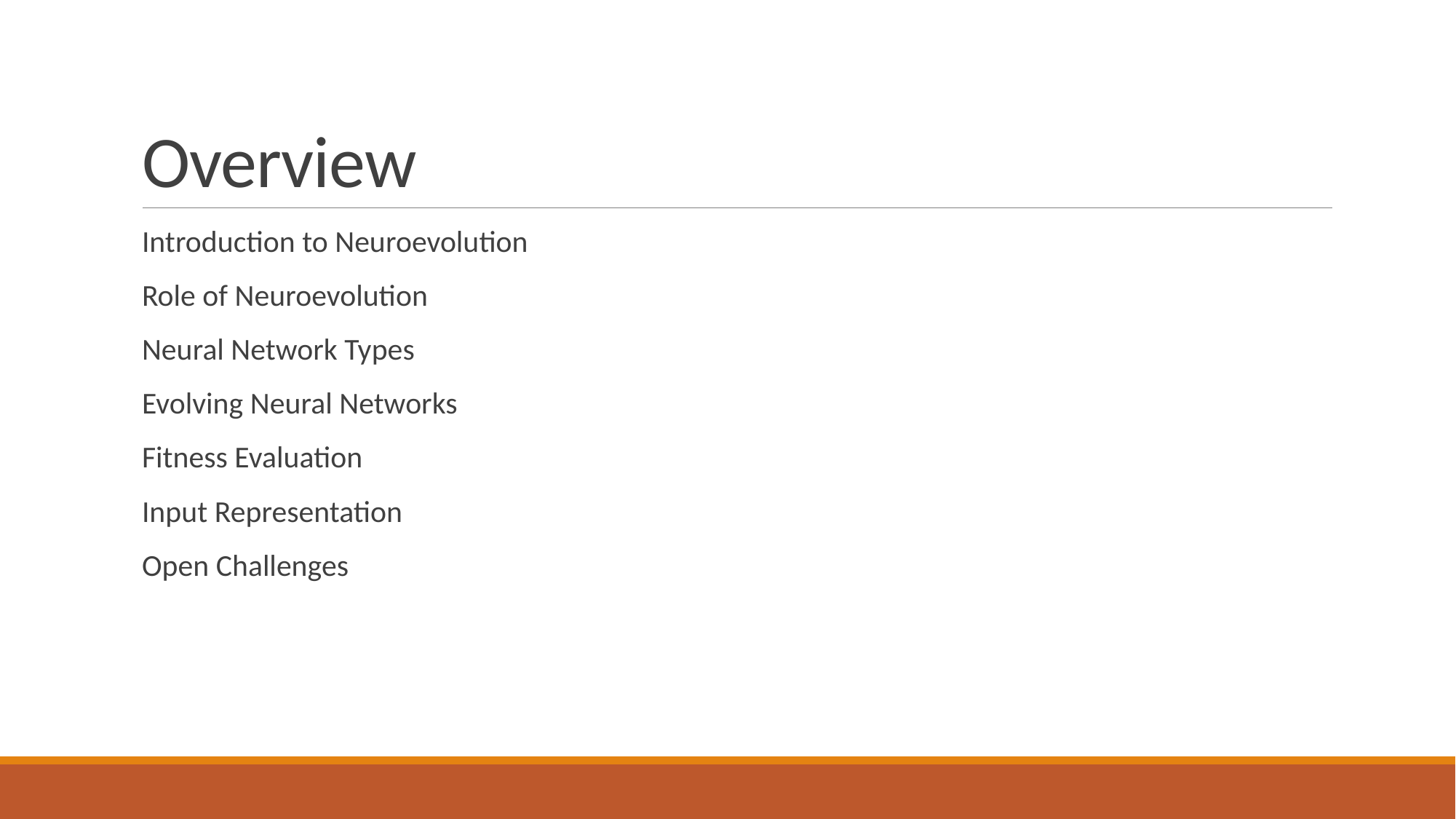

# Overview
Introduction to Neuroevolution
Role of Neuroevolution
Neural Network Types
Evolving Neural Networks
Fitness Evaluation
Input Representation
Open Challenges